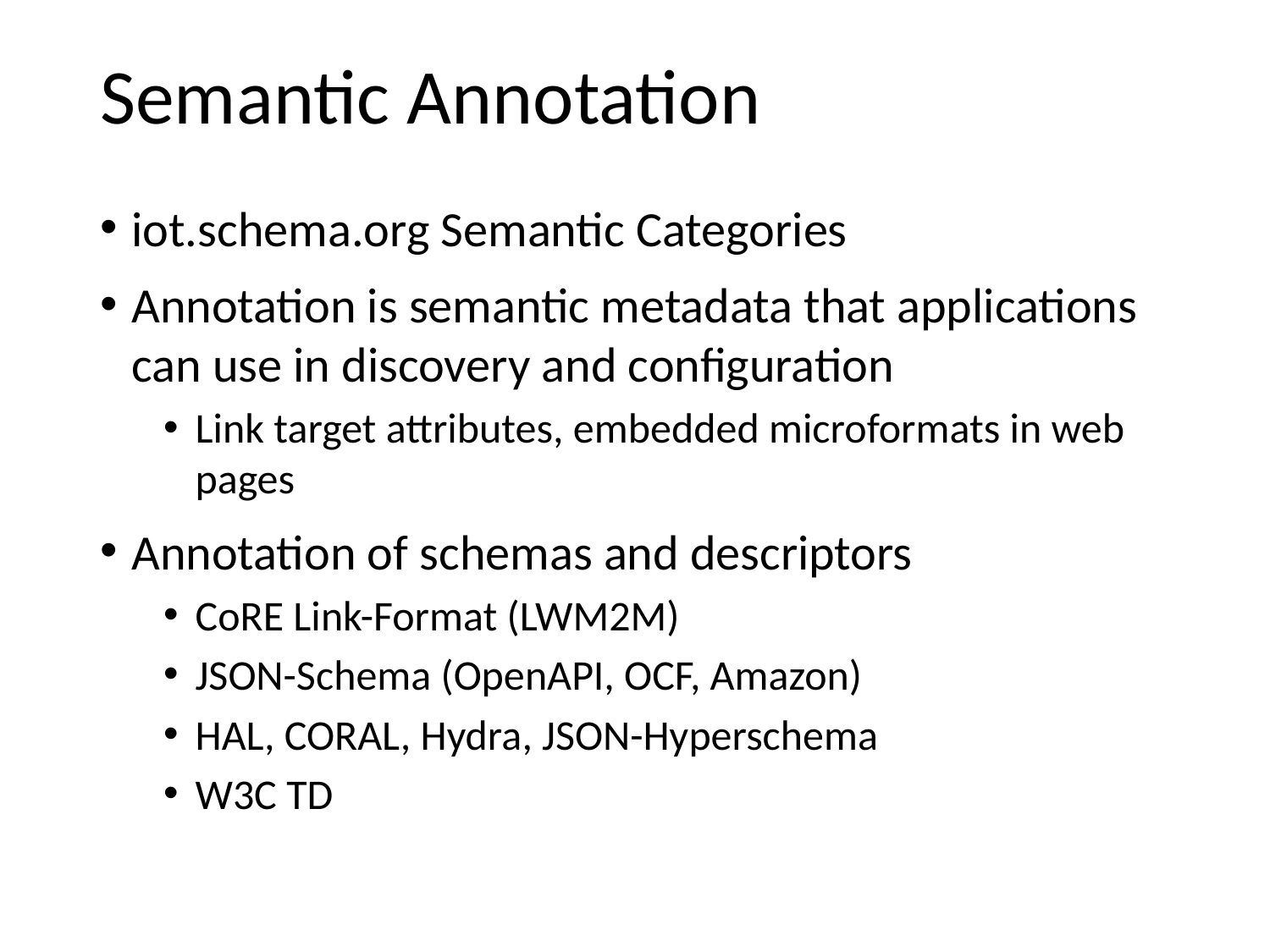

# Semantic Annotation
iot.schema.org Semantic Categories
Annotation is semantic metadata that applications can use in discovery and configuration
Link target attributes, embedded microformats in web pages
Annotation of schemas and descriptors
CoRE Link-Format (LWM2M)
JSON-Schema (OpenAPI, OCF, Amazon)
HAL, CORAL, Hydra, JSON-Hyperschema
W3C TD